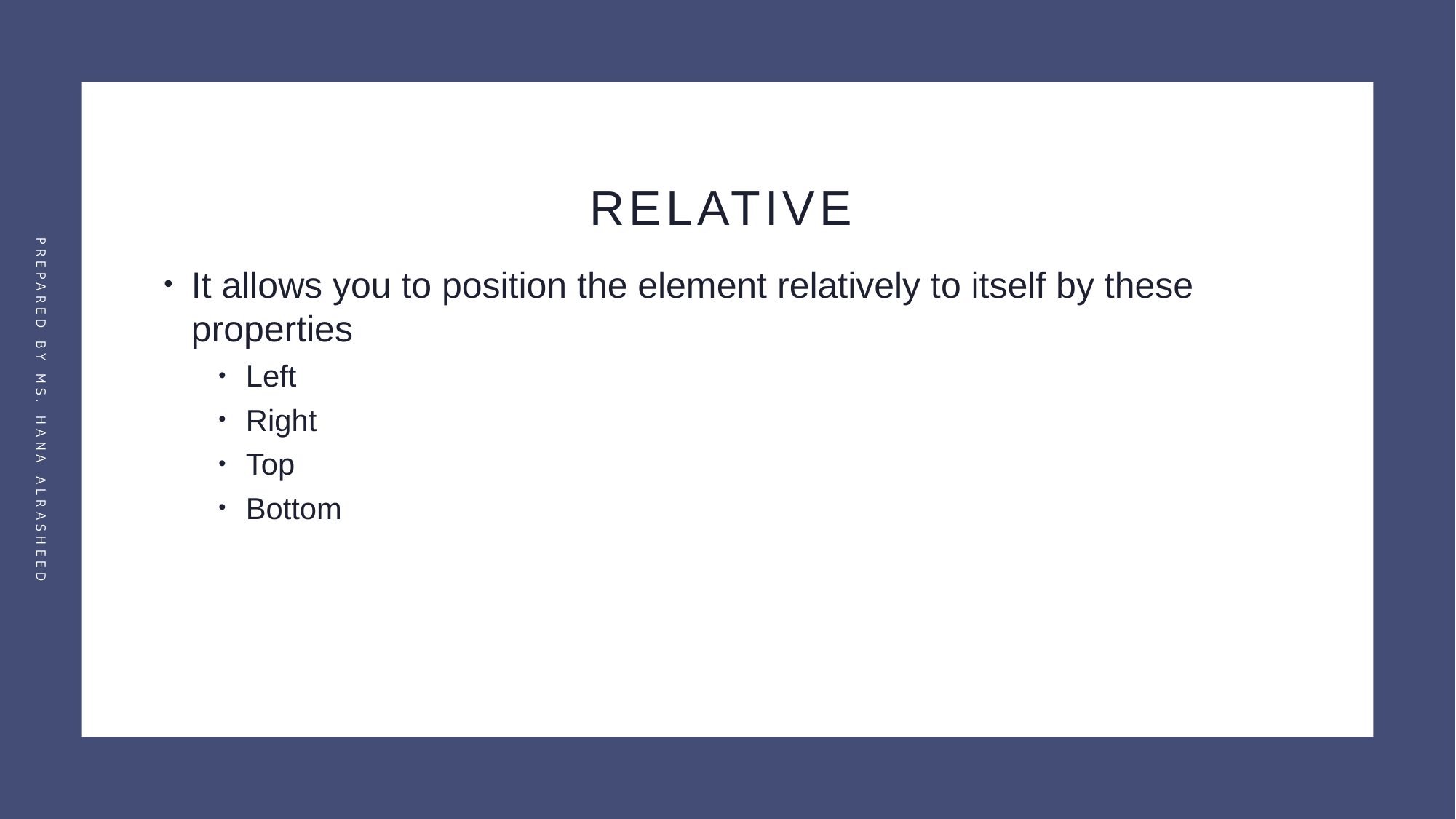

# Relative
It allows you to position the element relatively to itself by these properties
Left
Right
Top
Bottom

Prepared by Ms. Hana AlRasheed
9